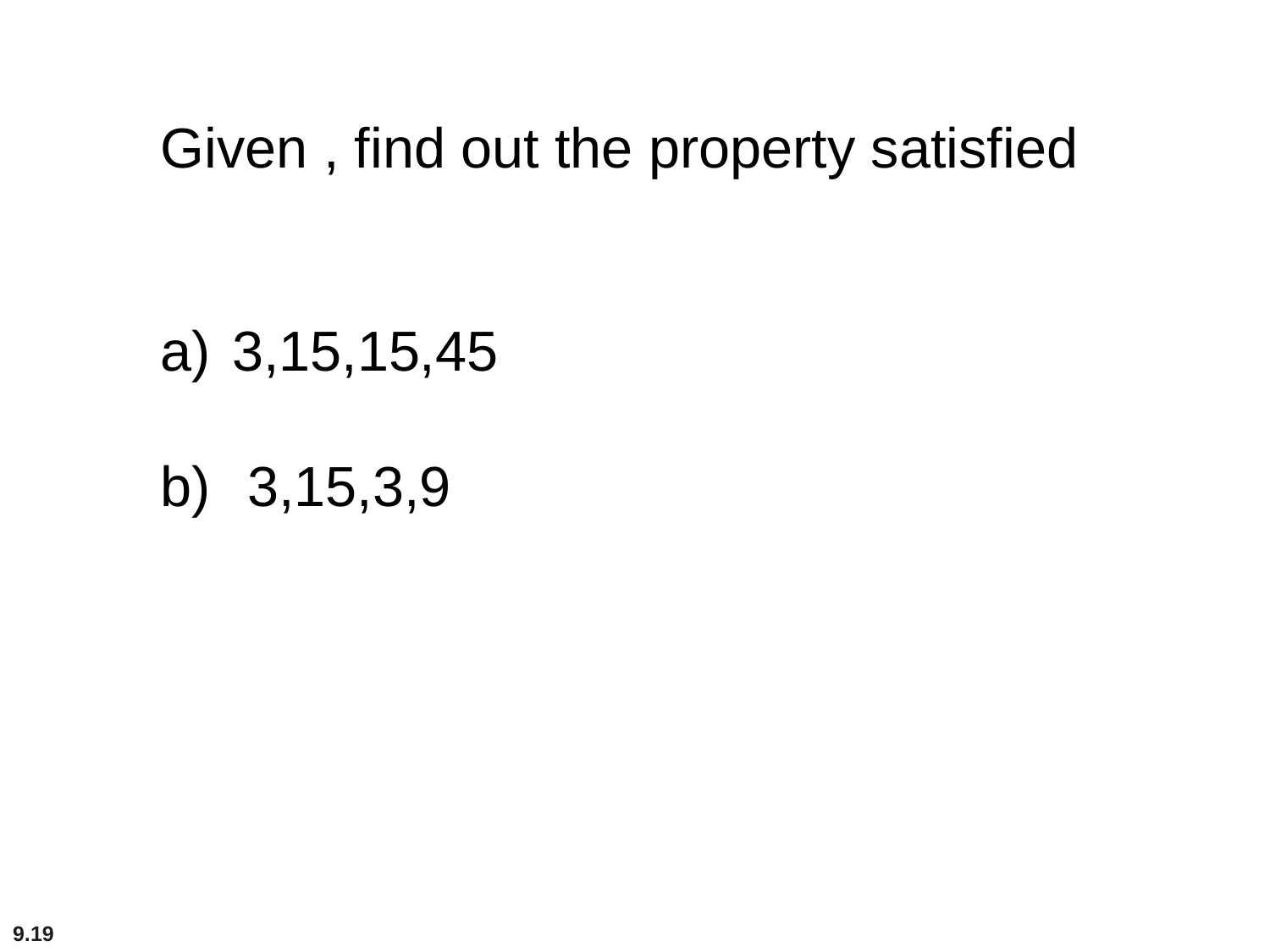

Given , find out the property satisfied

3,15,15,45

 3,15,3,9
9.19